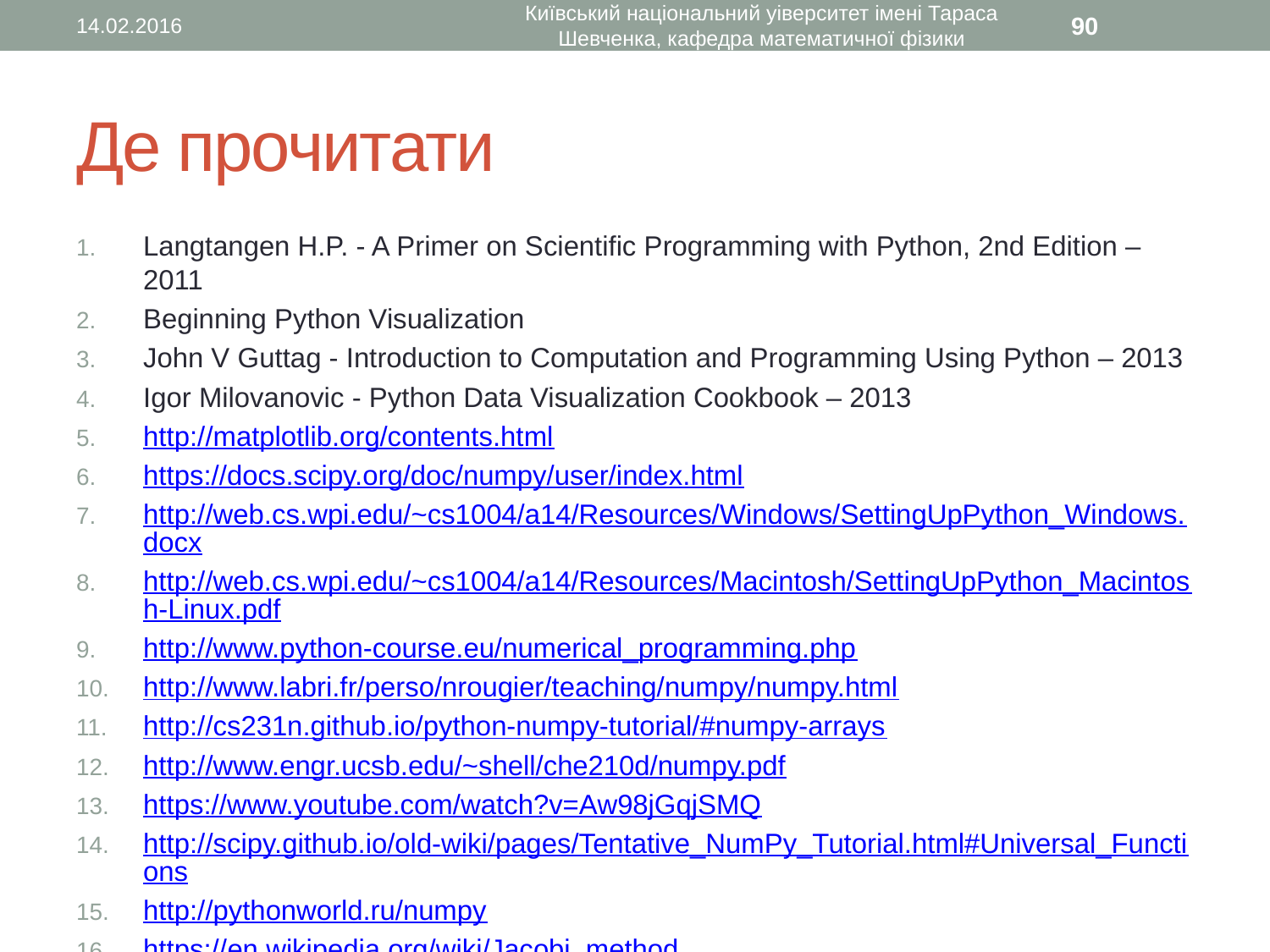

14.02.2016
Київський національний уіверситет імені Тараса Шевченка, кафедра математичної фізики
90
# Де прочитати
Langtangen H.P. - A Primer on Scientific Programming with Python, 2nd Edition – 2011
Beginning Python Visualization
John V Guttag - Introduction to Computation and Programming Using Python – 2013
Igor Milovanovic - Python Data Visualization Cookbook – 2013
http://matplotlib.org/contents.html
https://docs.scipy.org/doc/numpy/user/index.html
http://web.cs.wpi.edu/~cs1004/a14/Resources/Windows/SettingUpPython_Windows.docx
http://web.cs.wpi.edu/~cs1004/a14/Resources/Macintosh/SettingUpPython_Macintosh-Linux.pdf
http://www.python-course.eu/numerical_programming.php
http://www.labri.fr/perso/nrougier/teaching/numpy/numpy.html
http://cs231n.github.io/python-numpy-tutorial/#numpy-arrays
http://www.engr.ucsb.edu/~shell/che210d/numpy.pdf
https://www.youtube.com/watch?v=Aw98jGqjSMQ
http://scipy.github.io/old-wiki/pages/Tentative_NumPy_Tutorial.html#Universal_Functions
http://pythonworld.ru/numpy
https://en.wikipedia.org/wiki/Jacobi_method